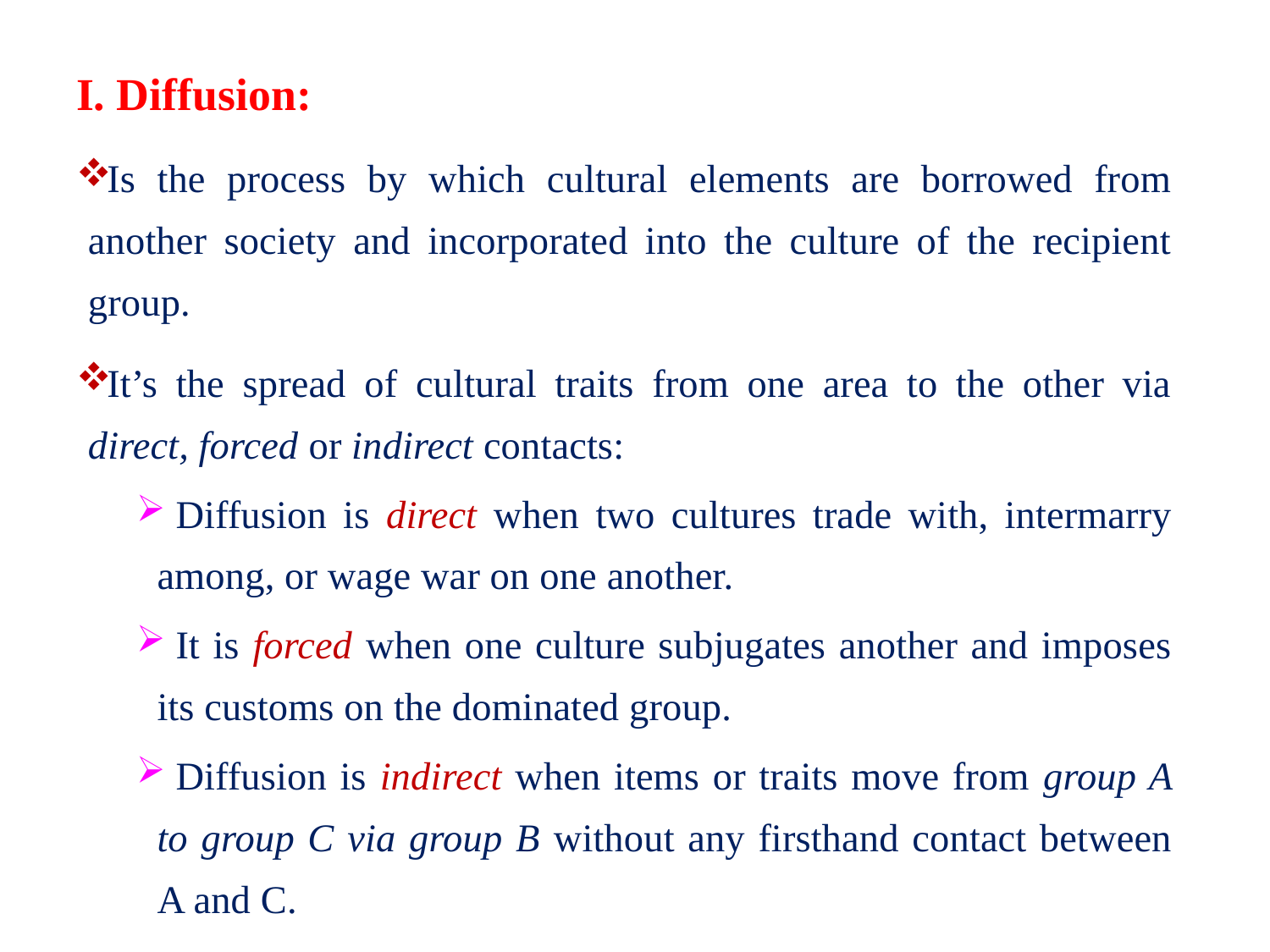

I. Diffusion:
Is the process by which cultural elements are borrowed from another society and incorporated into the culture of the recipient group.
It’s the spread of cultural traits from one area to the other via direct, forced or indirect contacts:
Diffusion is direct when two cultures trade with, intermarry among, or wage war on one another.
It is forced when one culture subjugates another and imposes its customs on the dominated group.
Diffusion is indirect when items or traits move from group A to group C via group B without any firsthand contact between A and C.